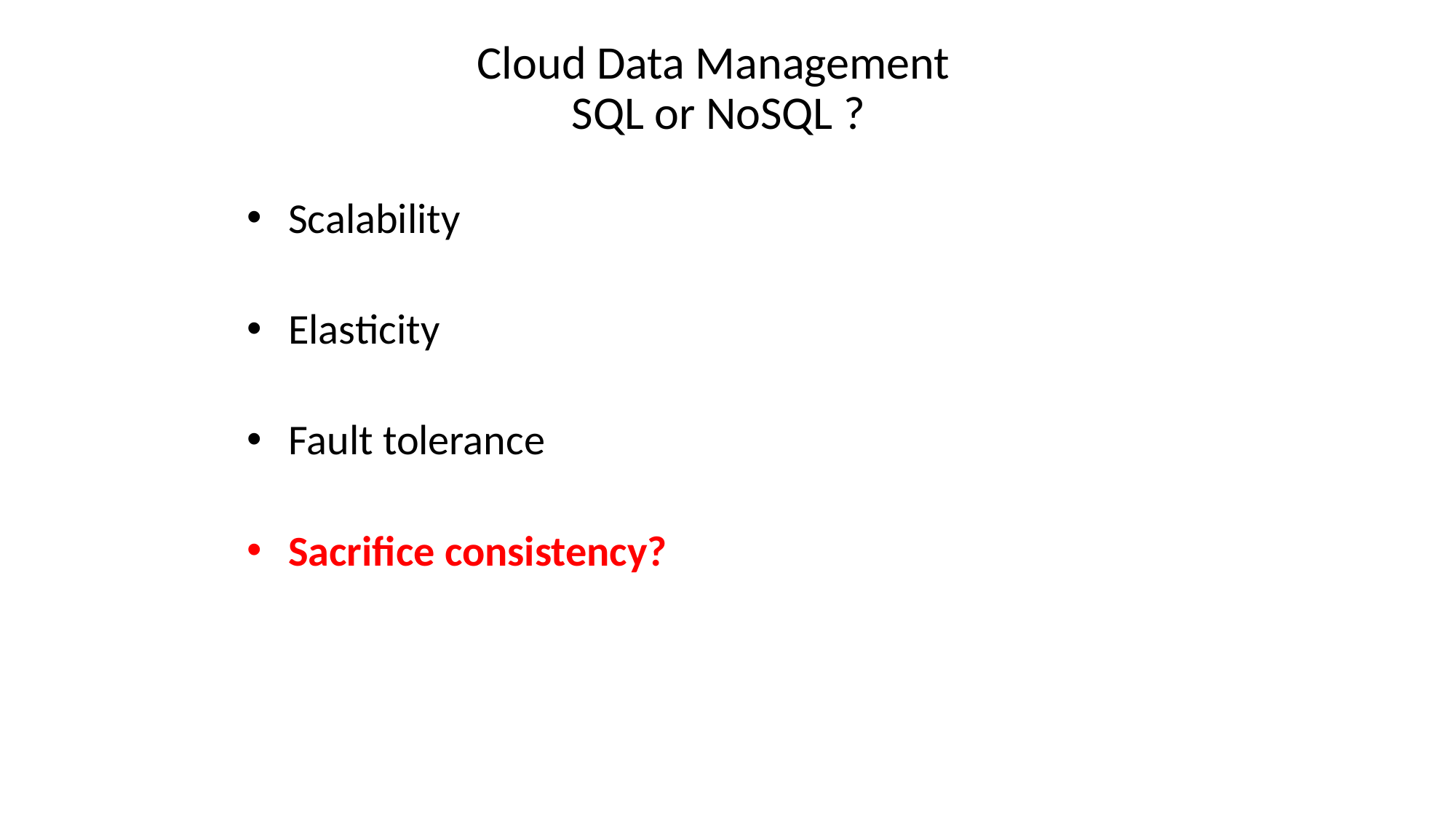

# Cloud Data Management SQL or NoSQL ?
Scalability

Elasticity

Fault tolerance

Sacrifice consistency?